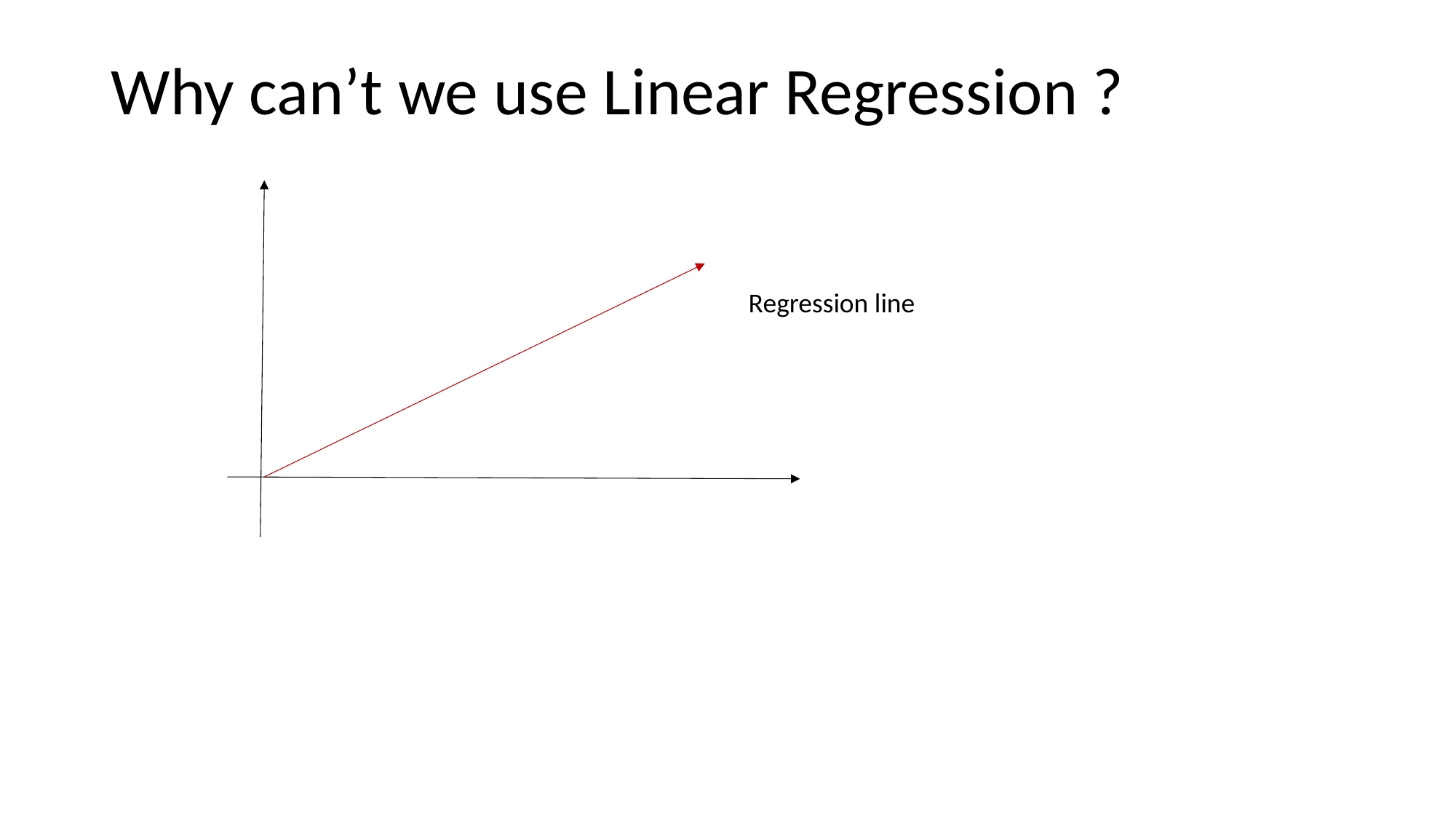

# Why can’t we use Linear Regression ?

Regression line